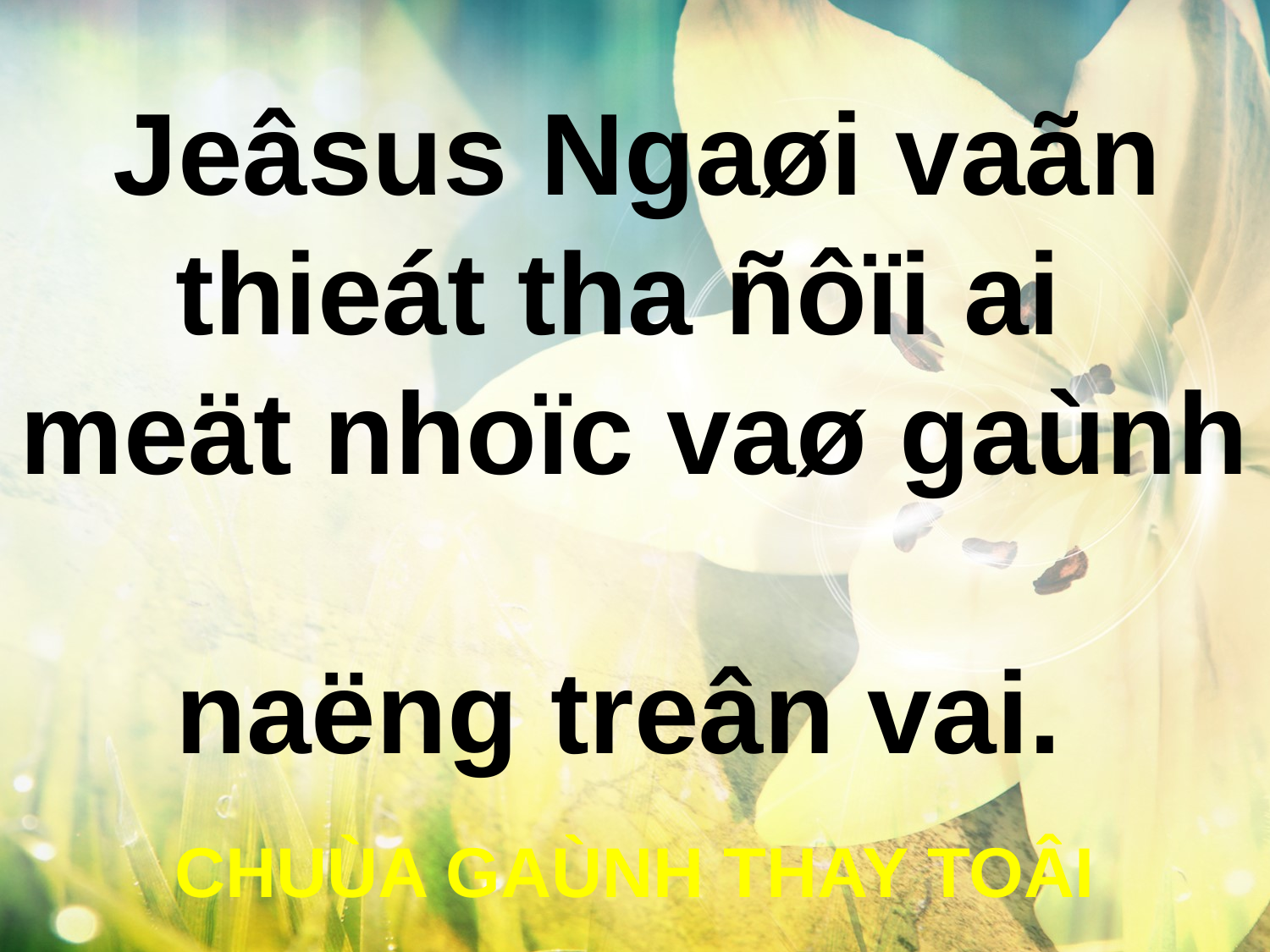

Jeâsus Ngaøi vaãn
thieát tha ñôïi ai
meät nhoïc vaø gaùnh
naëng treân vai.
CHUÙA GAÙNH THAY TOÂI